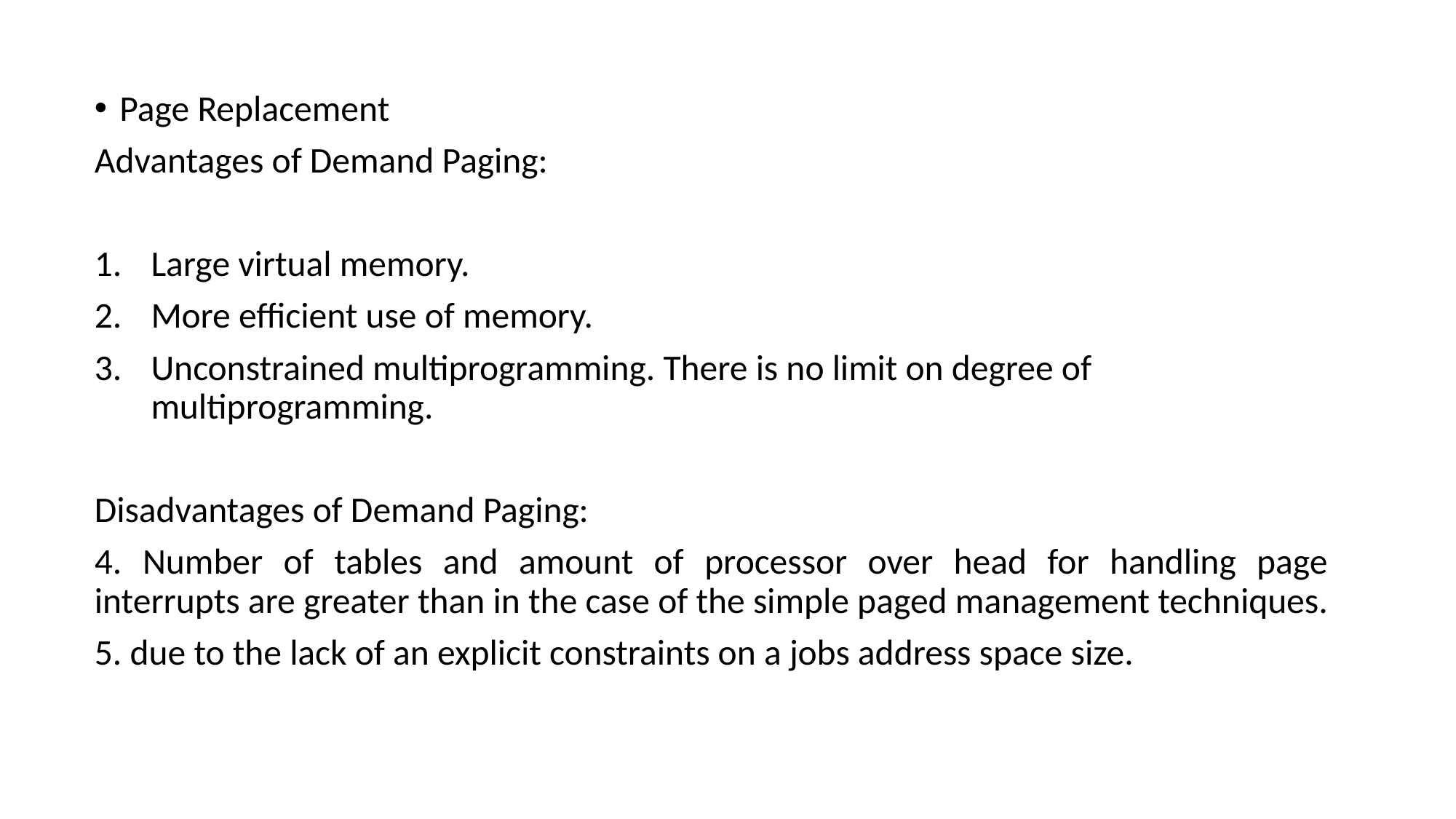

Page Replacement
Advantages of Demand Paging:

Large virtual memory.
More efficient use of memory.
Unconstrained multiprogramming. There is no limit on degree of multiprogramming.

Disadvantages of Demand Paging:
4. Number of tables and amount of processor over head for handling page interrupts are greater than in the case of the simple paged management techniques.
5. due to the lack of an explicit constraints on a jobs address space size.